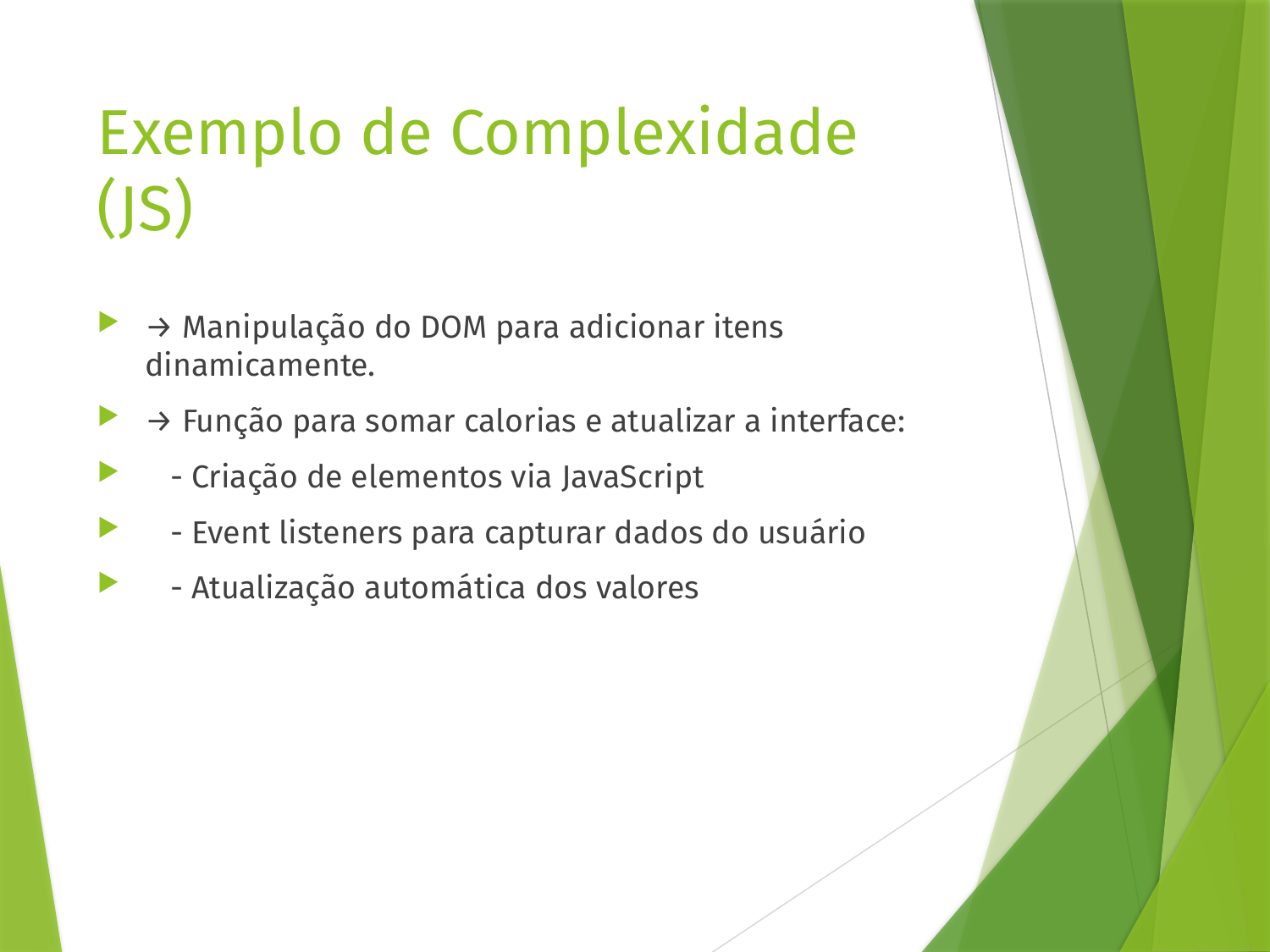

# Exemplo de Complexidade (JS)
→ Manipulação do DOM para adicionar itens dinamicamente.
→ Função para somar calorias e atualizar a interface:
   - Criação de elementos via JavaScript
   - Event listeners para capturar dados do usuário
   - Atualização automática dos valores